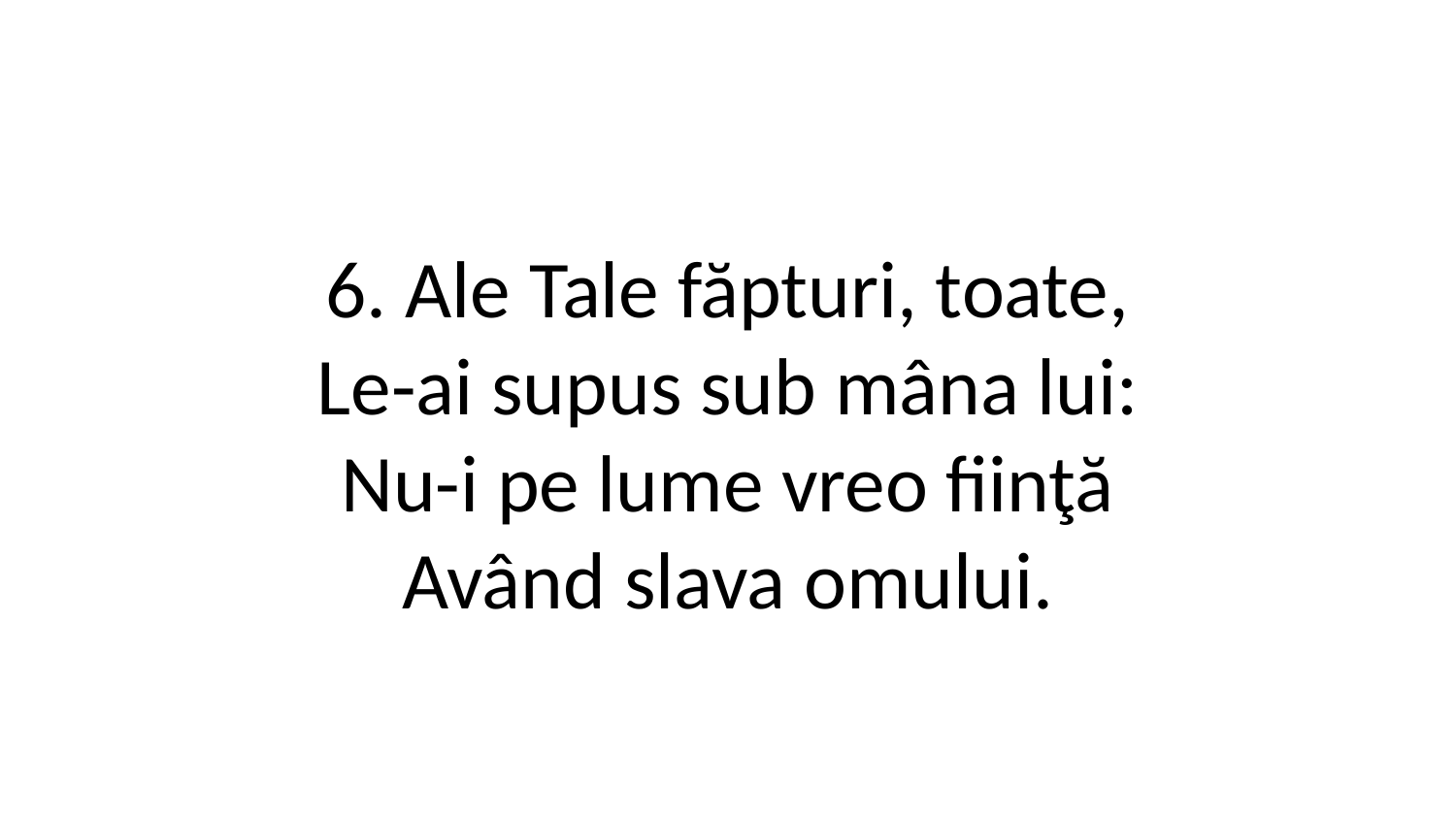

6. Ale Tale făpturi, toate,
Le-ai supus sub mâna lui:
Nu-i pe lume vreo fiinţă
Având slava omului.